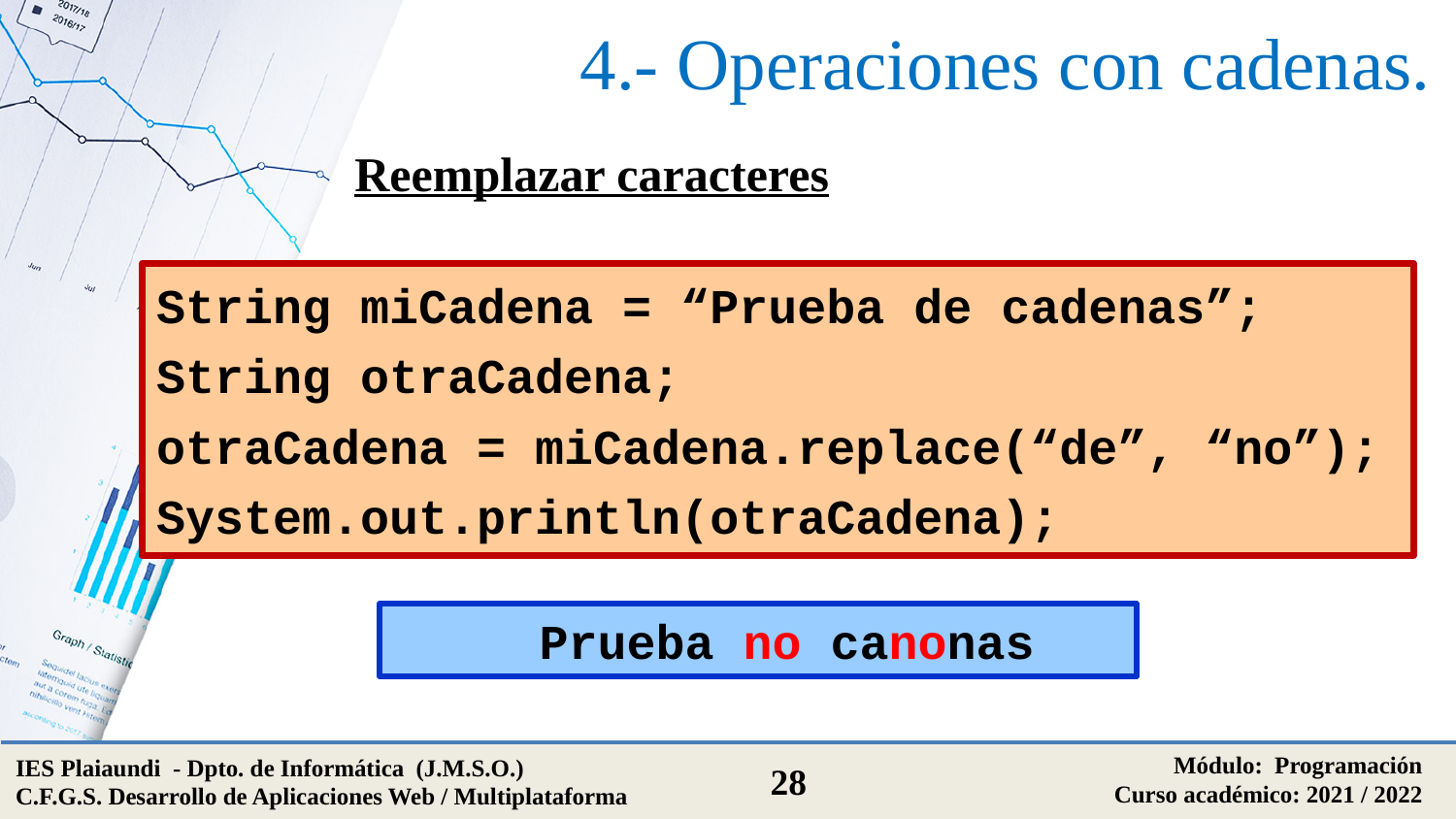

# 4.- Operaciones con cadenas.
Reemplazar caracteres
String miCadena = “Prueba de cadenas”;
String otraCadena;
otraCadena = miCadena.replace(“de”, “no”);
System.out.println(otraCadena);
Prueba no canonas

Módulo:  Programación
Curso académico: 2021 / 2022
IES Plaiaundi  - Dpto. de Informática  (J.M.S.O.)
C.F.G.S. Desarrollo de Aplicaciones Web / Multiplataforma
28